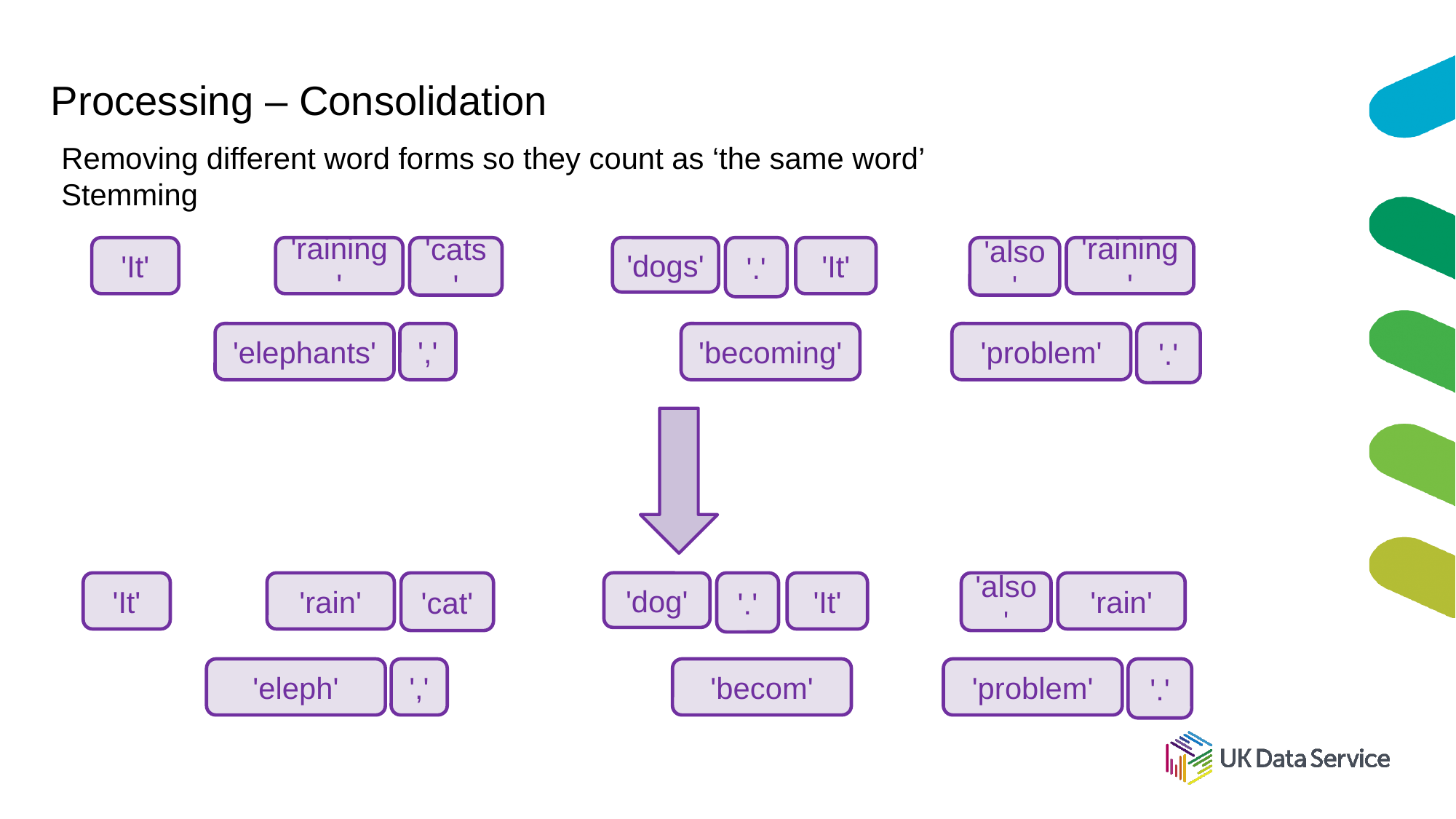

# Processing – Consolidation
Removing different word forms so they count as ‘the same word’
Stemming

'It'
'raining'
'cats'
'dogs'
'.'
'It'
'also'
'raining'
'elephants'
','
'becoming'
'problem'
'.'

'It'
'rain'
'cat'
'dog'
'.'
'It'
'also'
'rain'
'eleph'
','
'becom'
'problem'
'.'